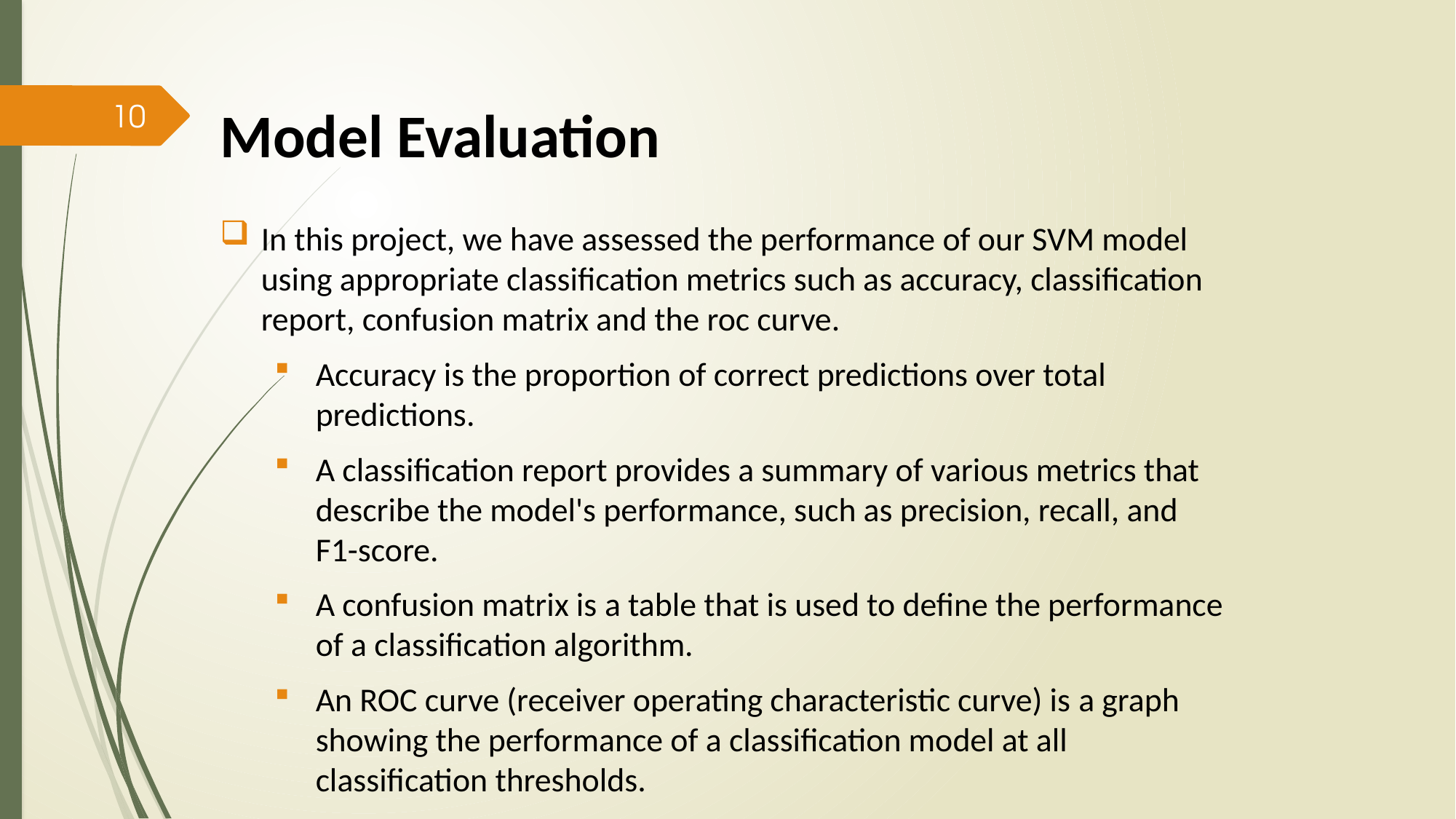

Model Evaluation

In this project, we have assessed the performance of our SVM model using appropriate classification metrics such as accuracy, classification report, confusion matrix and the roc curve.
Accuracy is the proportion of correct predictions over total predictions.
A classification report provides a summary of various metrics that describe the model's performance, such as precision, recall, and F1-score.
A confusion matrix is a table that is used to define the performance of a classification algorithm.
An ROC curve (receiver operating characteristic curve) is a graph showing the performance of a classification model at all classification thresholds.

10